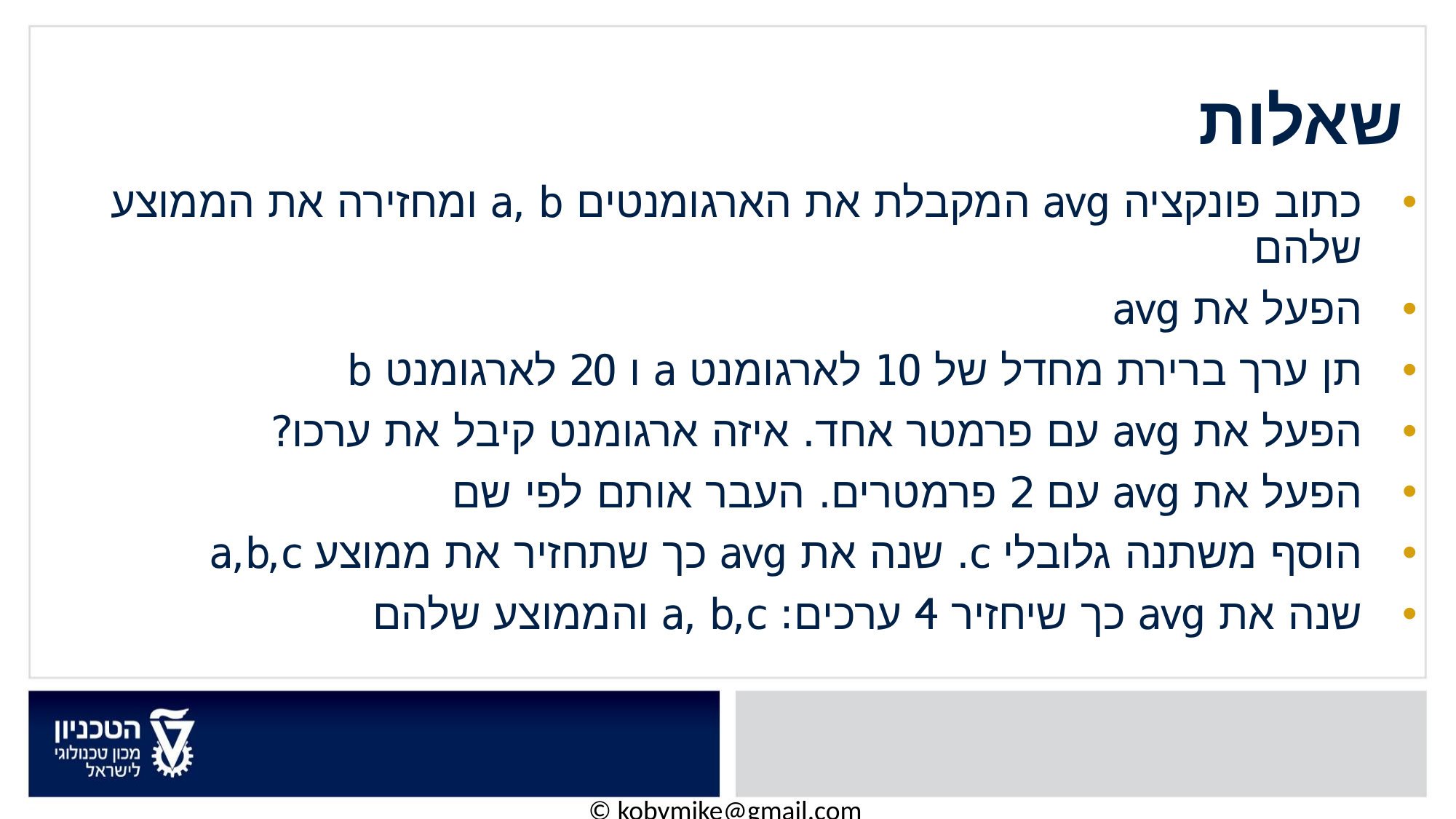

# שאלות
כתוב פונקציה avg המקבלת את הארגומנטים a, b ומחזירה את הממוצע שלהם
הפעל את avg
תן ערך ברירת מחדל של 10 לארגומנט a ו 20 לארגומנט b
הפעל את avg עם פרמטר אחד. איזה ארגומנט קיבל את ערכו?
הפעל את avg עם 2 פרמטרים. העבר אותם לפי שם
הוסף משתנה גלובלי c. שנה את avg כך שתחזיר את ממוצע a,b,c
שנה את avg כך שיחזיר 4 ערכים: a, b,c והממוצע שלהם